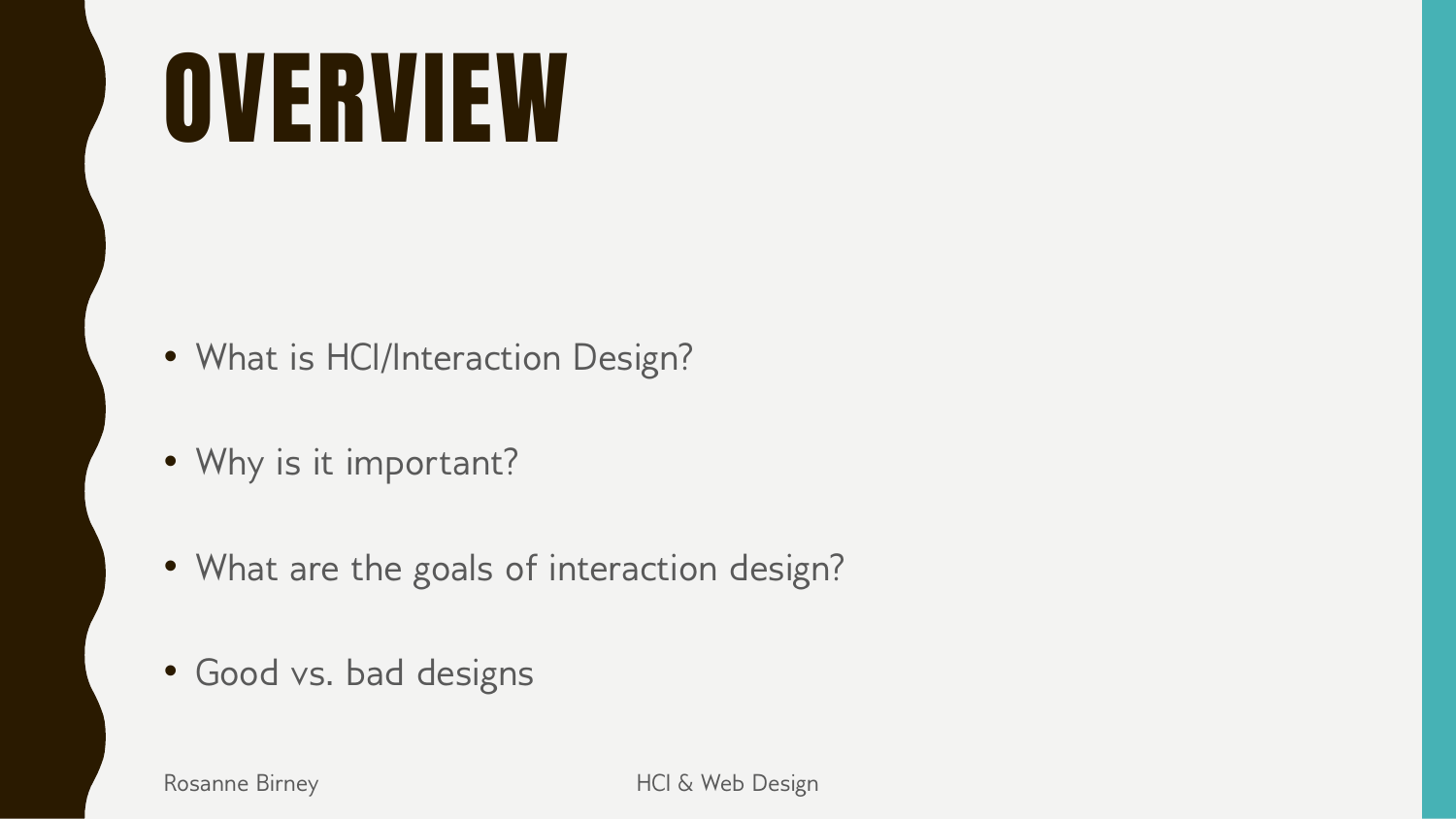

# Overview

What is HCI/Interaction Design?

Why is it important?

What are the goals of interaction design?

Good vs. bad designs
Rosanne Birney
HCI & Web Design